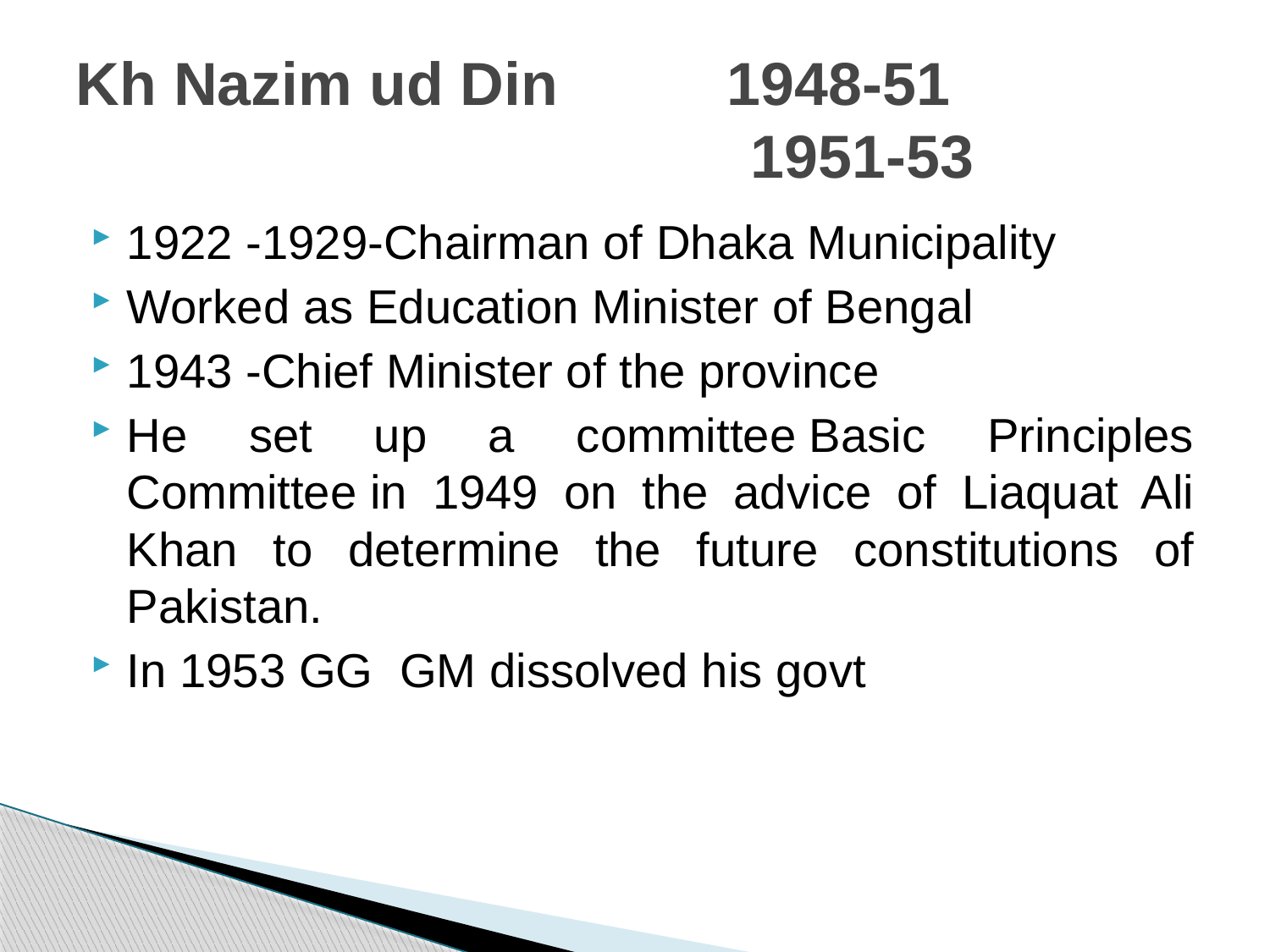

# Kh Nazim ud Din          1948-51 1951-53
1922 -1929-Chairman of Dhaka Municipality
Worked as Education Minister of Bengal
1943 -Chief Minister of the province
He set up a committee Basic Principles Committee in 1949 on the advice of Liaquat Ali Khan to determine the future constitutions of Pakistan.
In 1953 GG  GM dissolved his govt